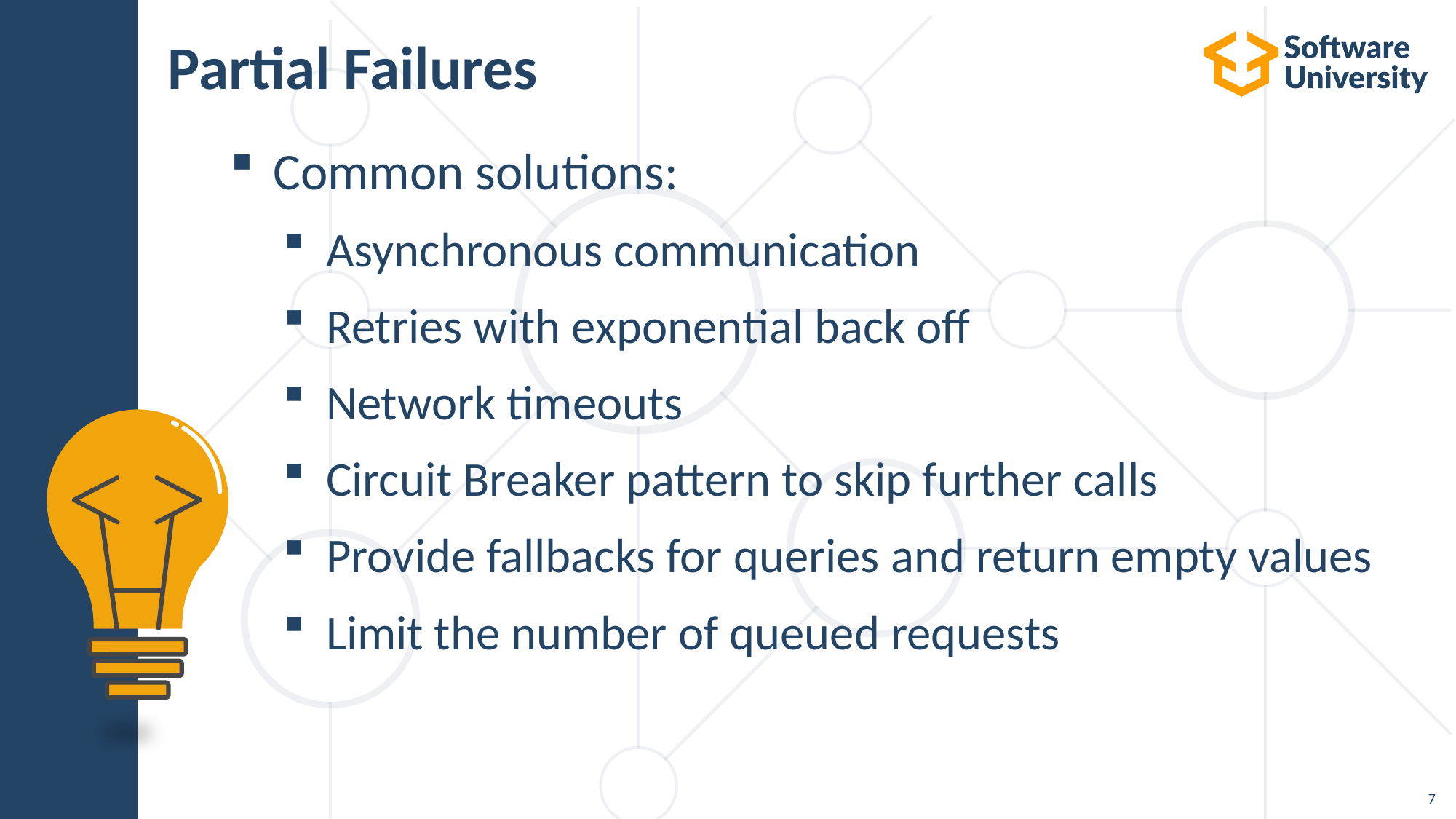

# Partial Failures
Common solutions:
Asynchronous communication
Retries with exponential back off
Network timeouts
Circuit Breaker pattern to skip further calls
Provide fallbacks for queries and return empty values
Limit the number of queued requests
7